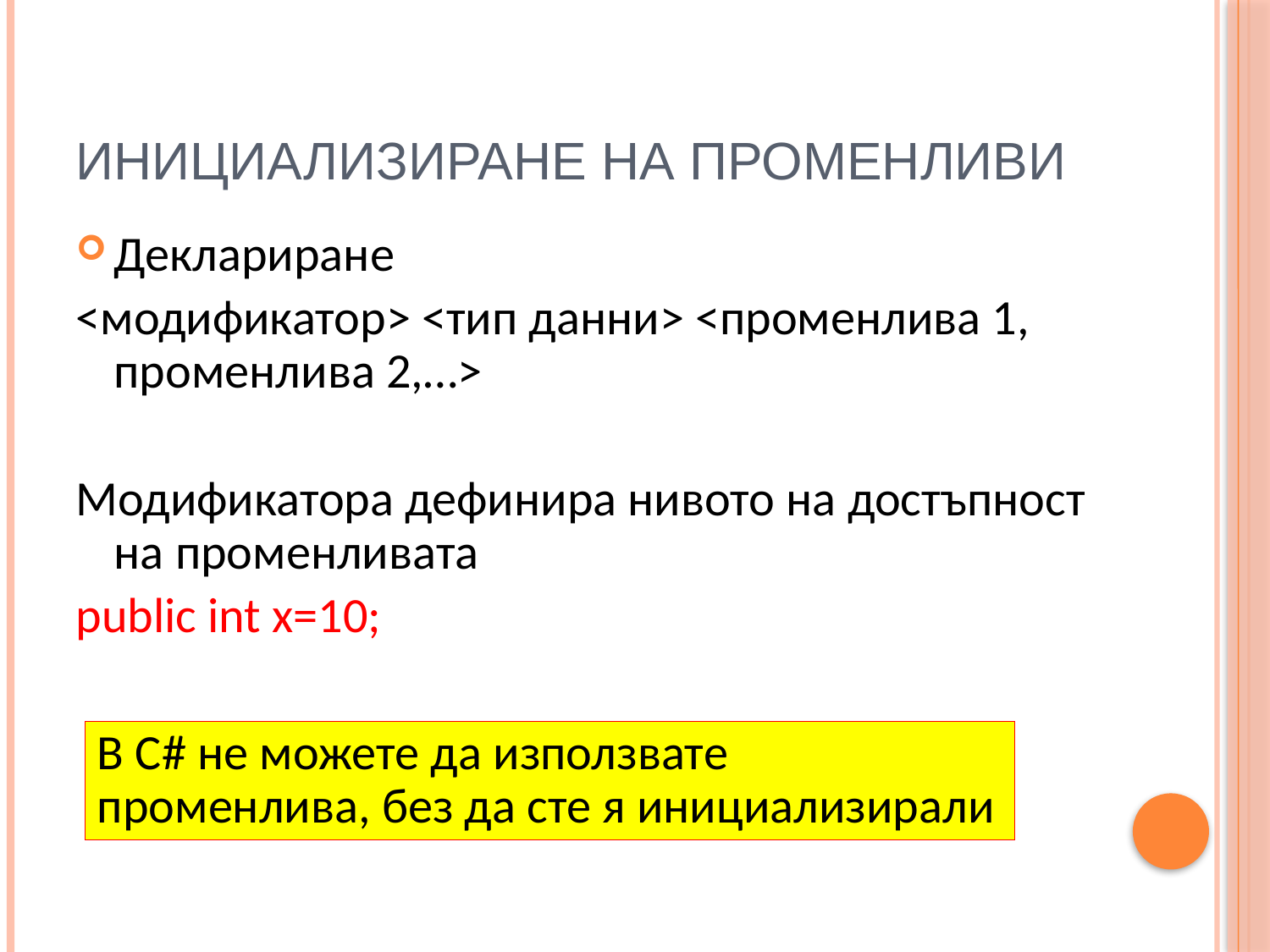

# Инициализиране на променливи
Деклариране
<модификатор> <тип данни> <променлива 1, променлива 2,…>

Модификатора дефинира нивото на достъпност на променливата
public int x=10;
В С# не можете да използвате променлива, без да сте я инициализирали